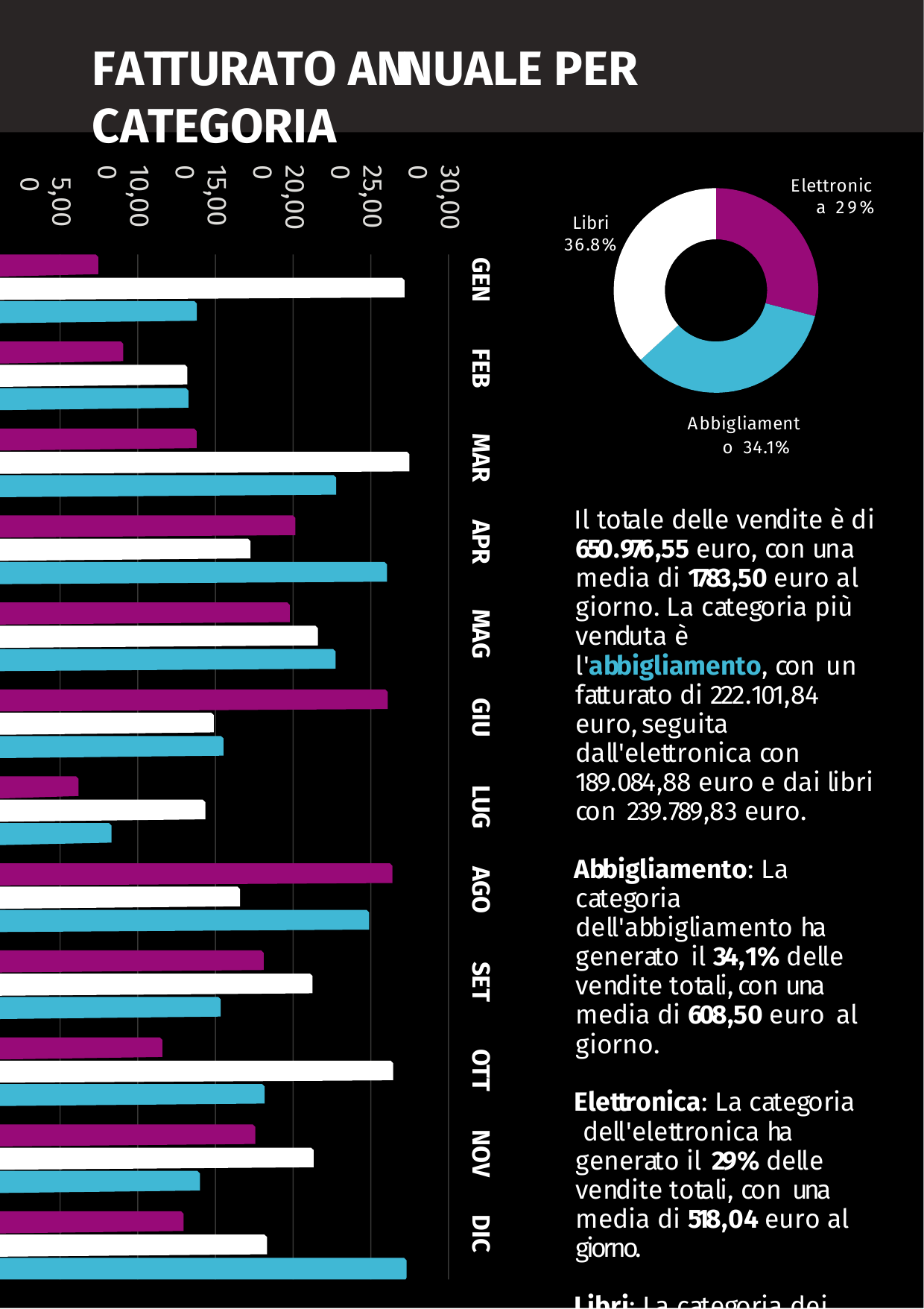

# FATTURATO ANNUALE PER CATEGORIA
10,000
15,000
20,000
25,000
30,000
Elettronica  29%
5,000

Libri  36.8%

GEN

FEB

Abbigliamento  34.1%

Il totale delle vendite è di  650.976,55 euro, con una  media di 1783,50 euro al  giorno. La categoria più  venduta è l'abbigliamento, con  un fatturato di 222.101,84 euro,  seguita dall'elettronica con  189.084,88 euro e dai libri con  239.789,83 euro.
Abbigliamento: La categoria  dell'abbigliamento ha generato  il 34,1% delle vendite totali,  con una media di 608,50 euro  al giorno.
Elettronica: La categoria  dell'elettronica ha generato il  29% delle vendite totali, con  una media di 518,04 euro al  giorno.
Libri: La categoria dei libri ha  generato il 36,8% delle vendite  totali, con una media di 656,96  euro al giorno.

MAR

APR

MAG

GIU

LUG

AGO

SET

OTT

NOV

DIC